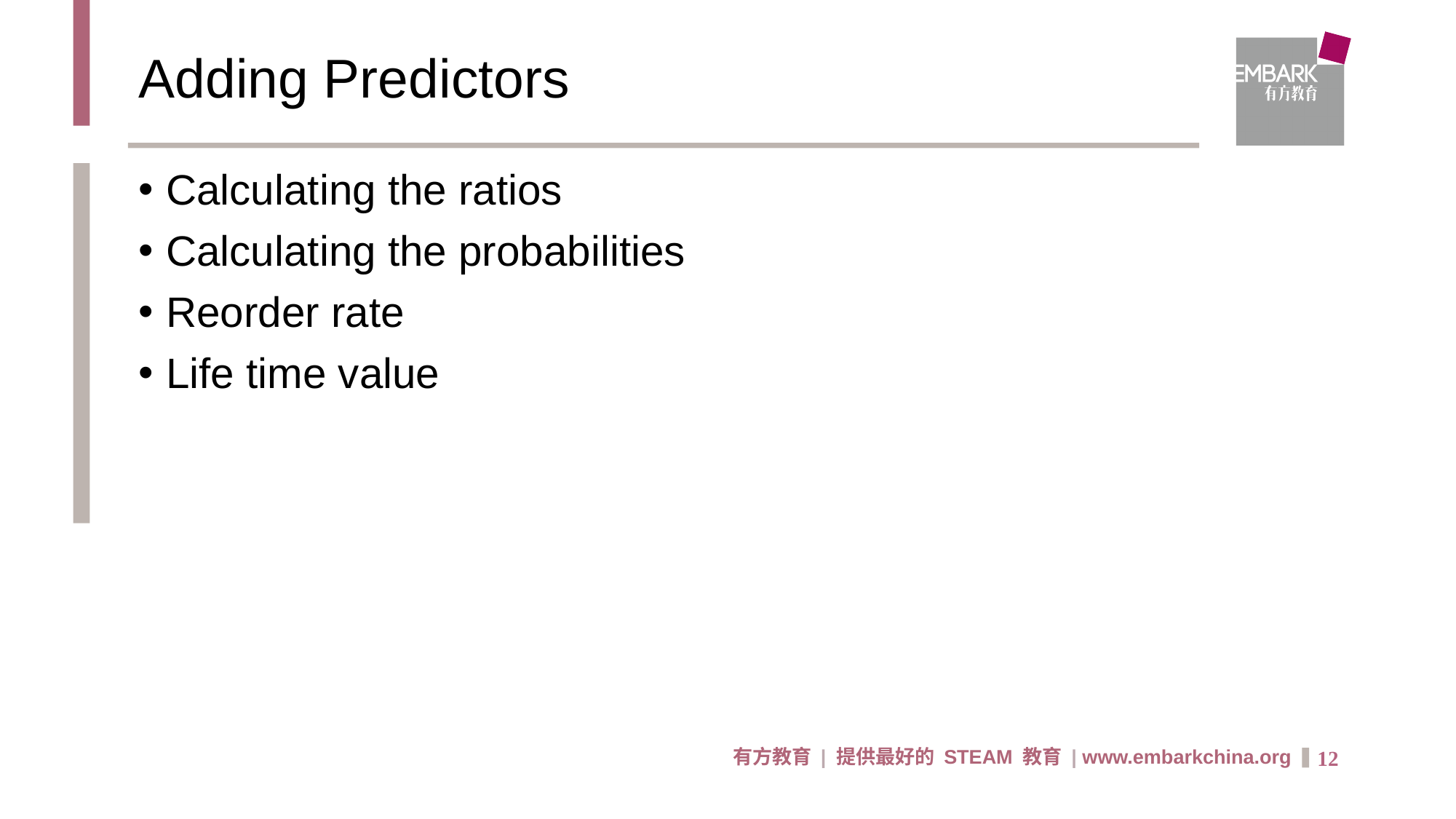

# Adding Predictors
Calculating the ratios
Calculating the probabilities
Reorder rate
Life time value

12